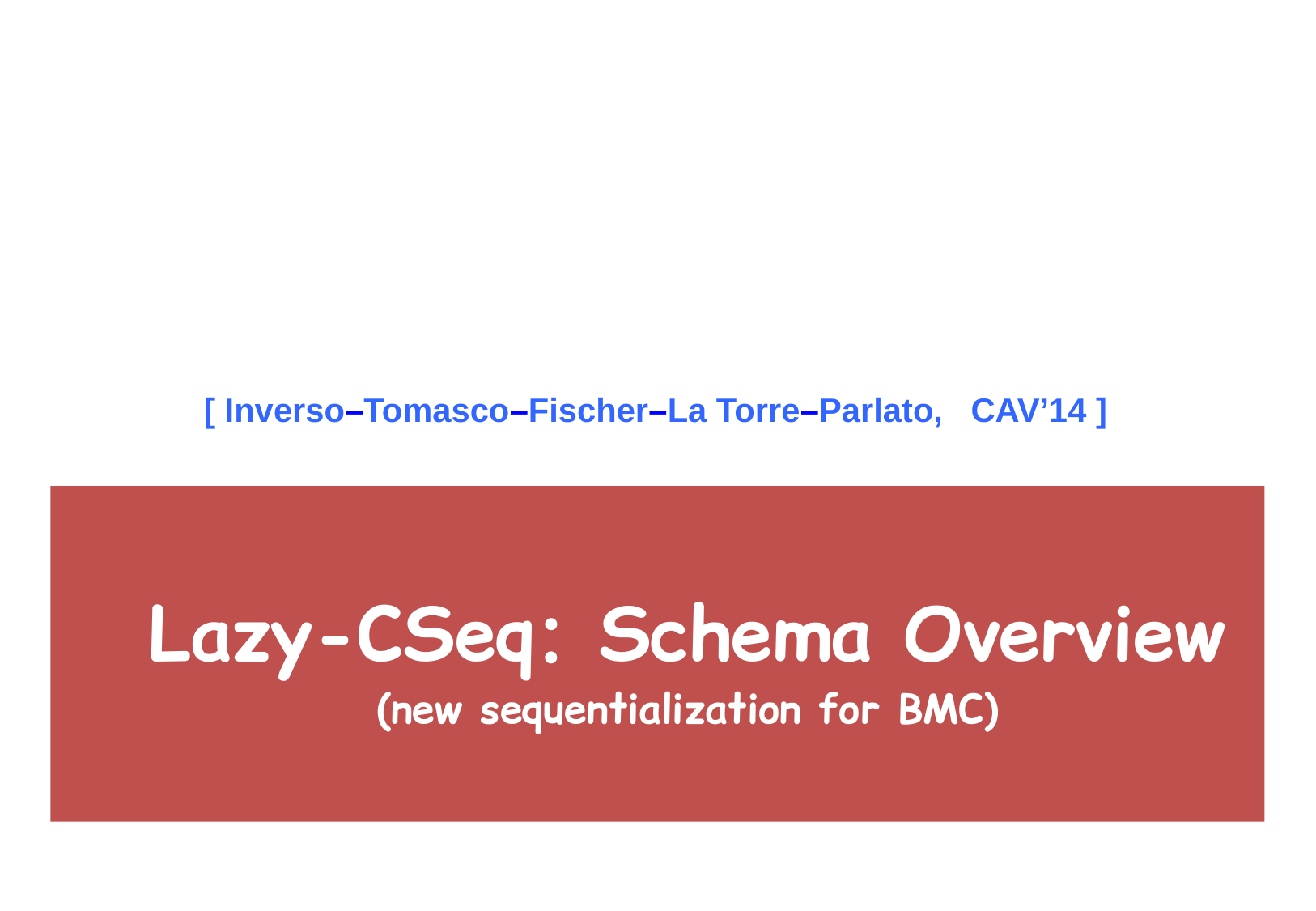

[ Inverso–Tomasco–Fischer–La Torre–Parlato,   CAV’14 ]

Lazy-CSeq: Schema Overview
(new sequentialization for BMC)